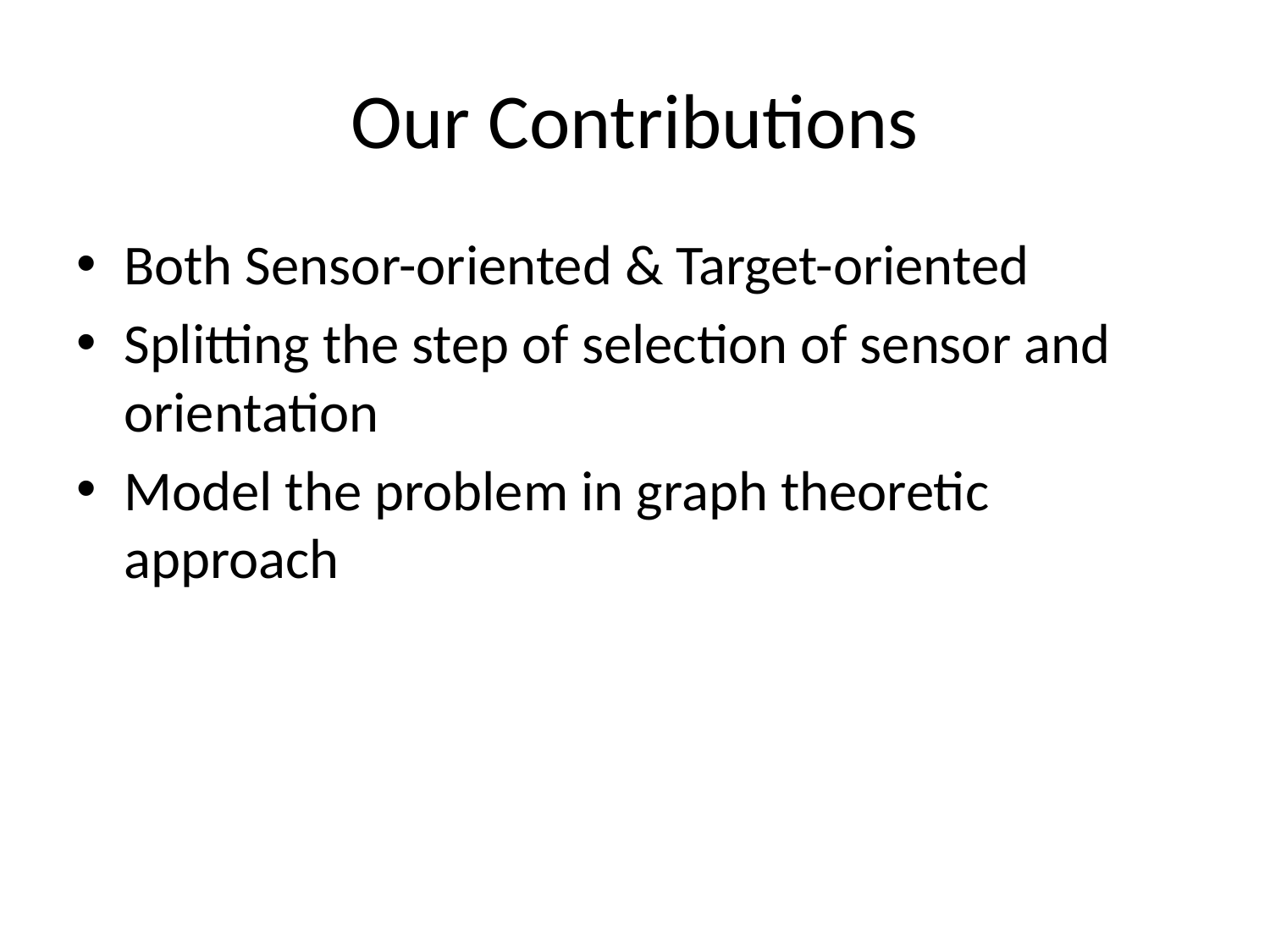

# Our Contributions
Both Sensor-oriented & Target-oriented
Splitting the step of selection of sensor and orientation
Model the problem in graph theoretic approach